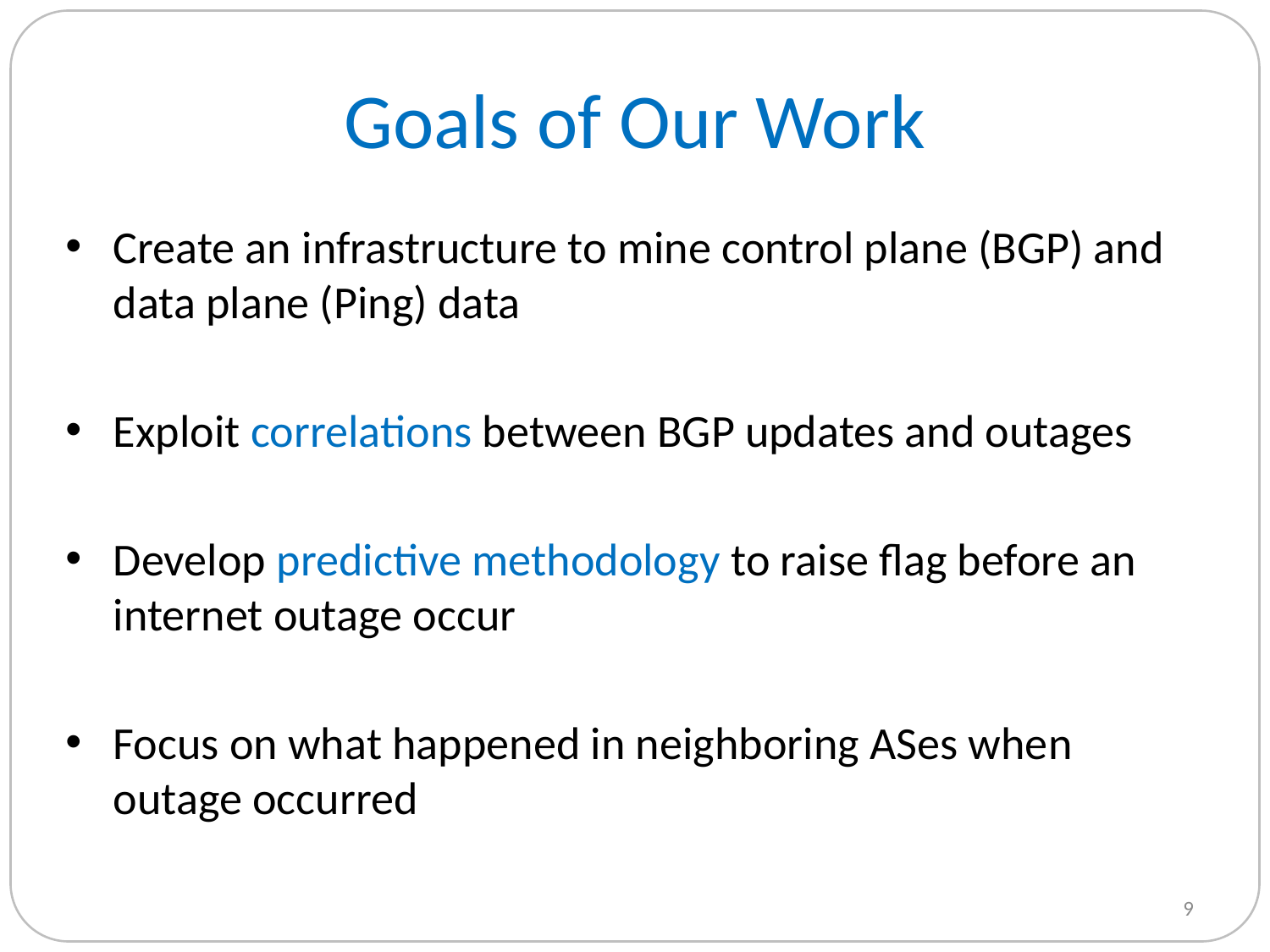

# Goals of Our Work
Create an infrastructure to mine control plane (BGP) and data plane (Ping) data

Exploit correlations between BGP updates and outages

Develop predictive methodology to raise flag before an internet outage occur

Focus on what happened in neighboring ASes when outage occurred

9